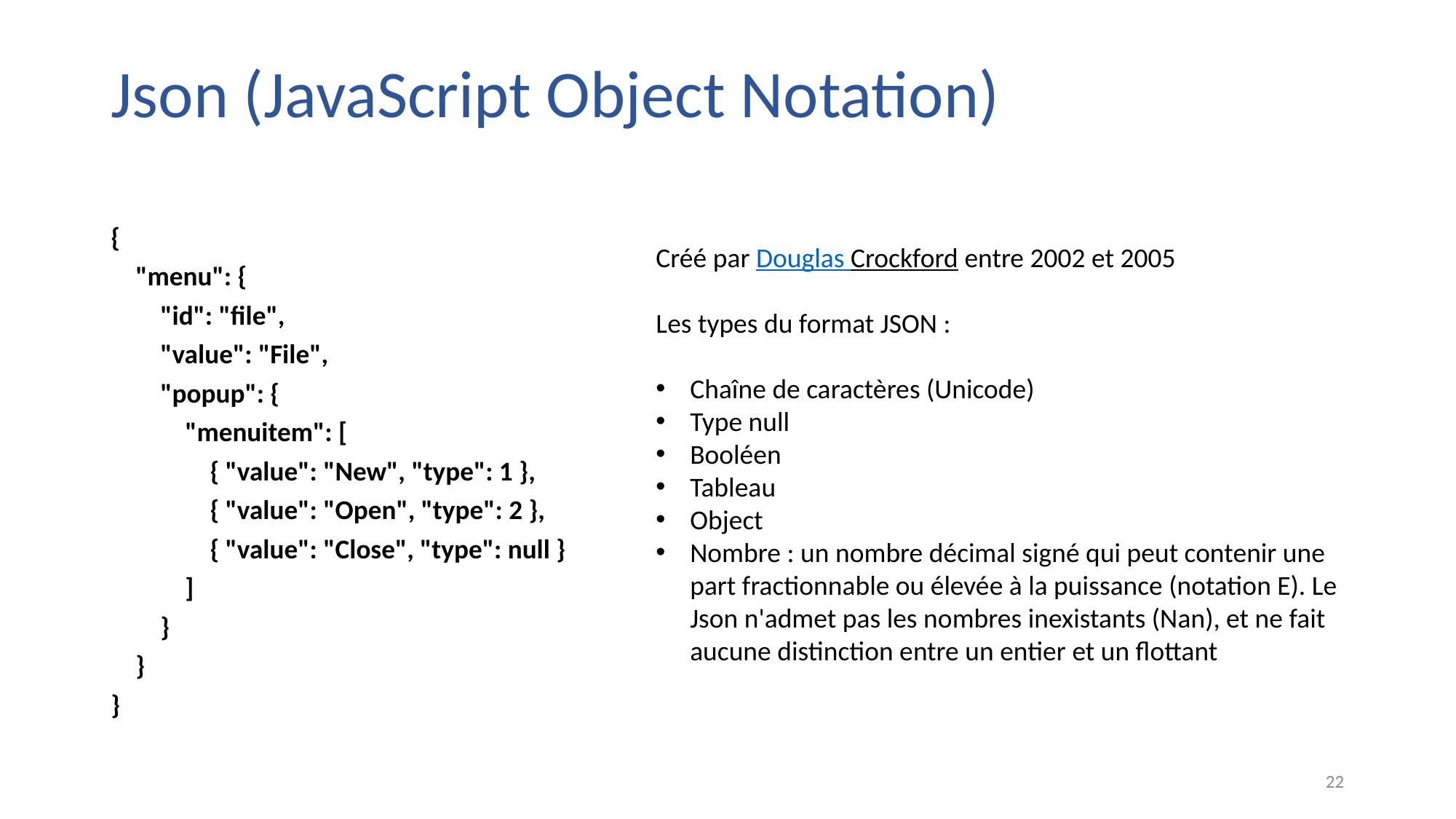

# Json (JavaScript Object Notation)

Créé par Douglas Crockford entre 2002 et 2005

Les types du format JSON :

Chaîne de caractères (Unicode)
Type null
Booléen
Tableau
Object
Nombre : un nombre décimal signé qui peut contenir une part fractionnable ou élevée à la puissance (notation E). Le Json n'admet pas les nombres inexistants (Nan), et ne fait aucune distinction entre un entier et un flottant

{
    "menu": {
        "id": "file",
        "value": "File",
        "popup": {
            "menuitem": [
                { "value": "New", "type": 1 },
                { "value": "Open", "type": 2 },
                { "value": "Close", "type": null }
            ]
        }
    }
}
22